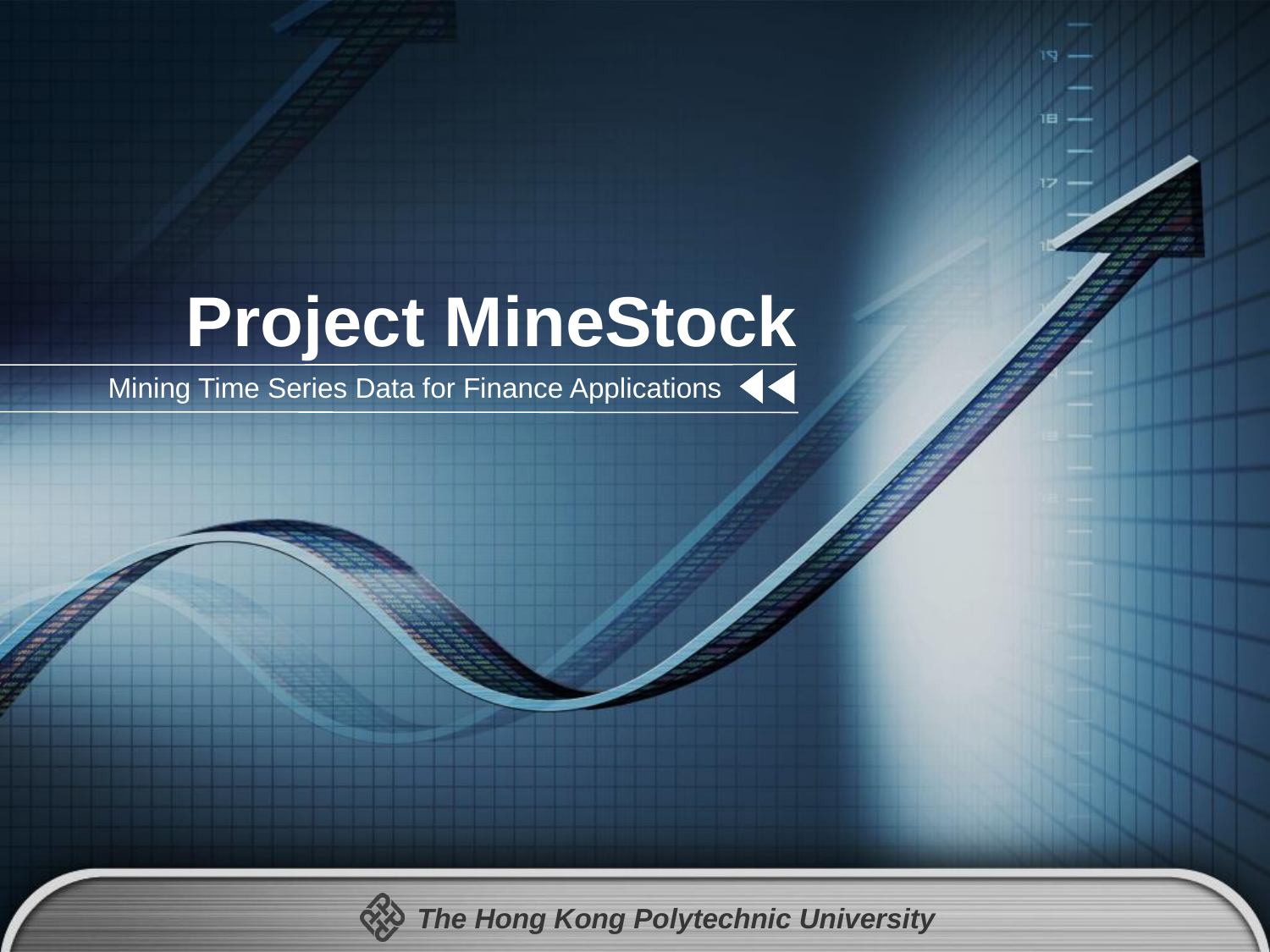

# Project MineStock

Mining Time Series Data for Finance Applications